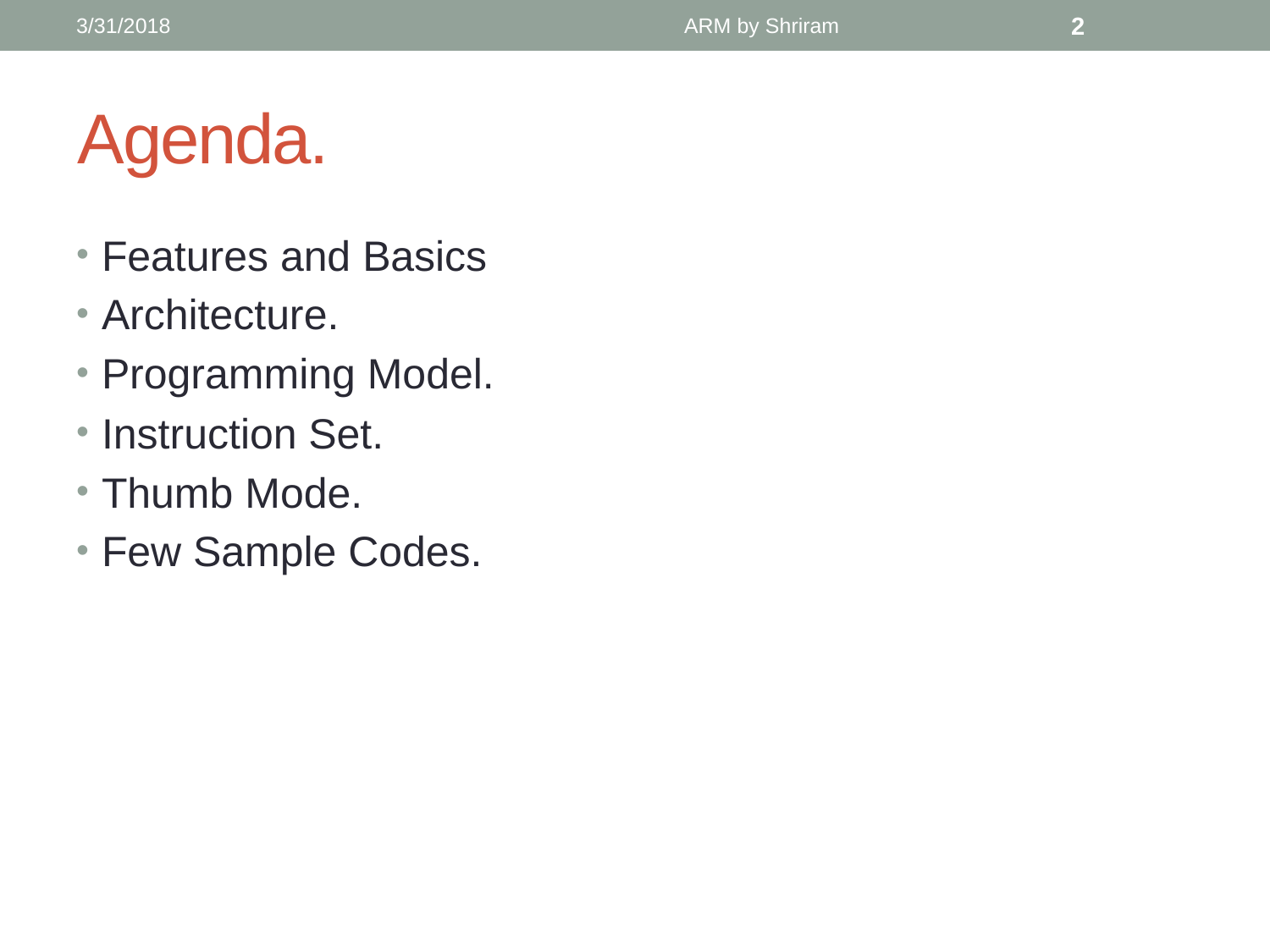

3/31/2018
ARM by Shriram
2
# Agenda.
Features and Basics
Architecture.
Programming Model.
Instruction Set.
Thumb Mode.
Few Sample Codes.